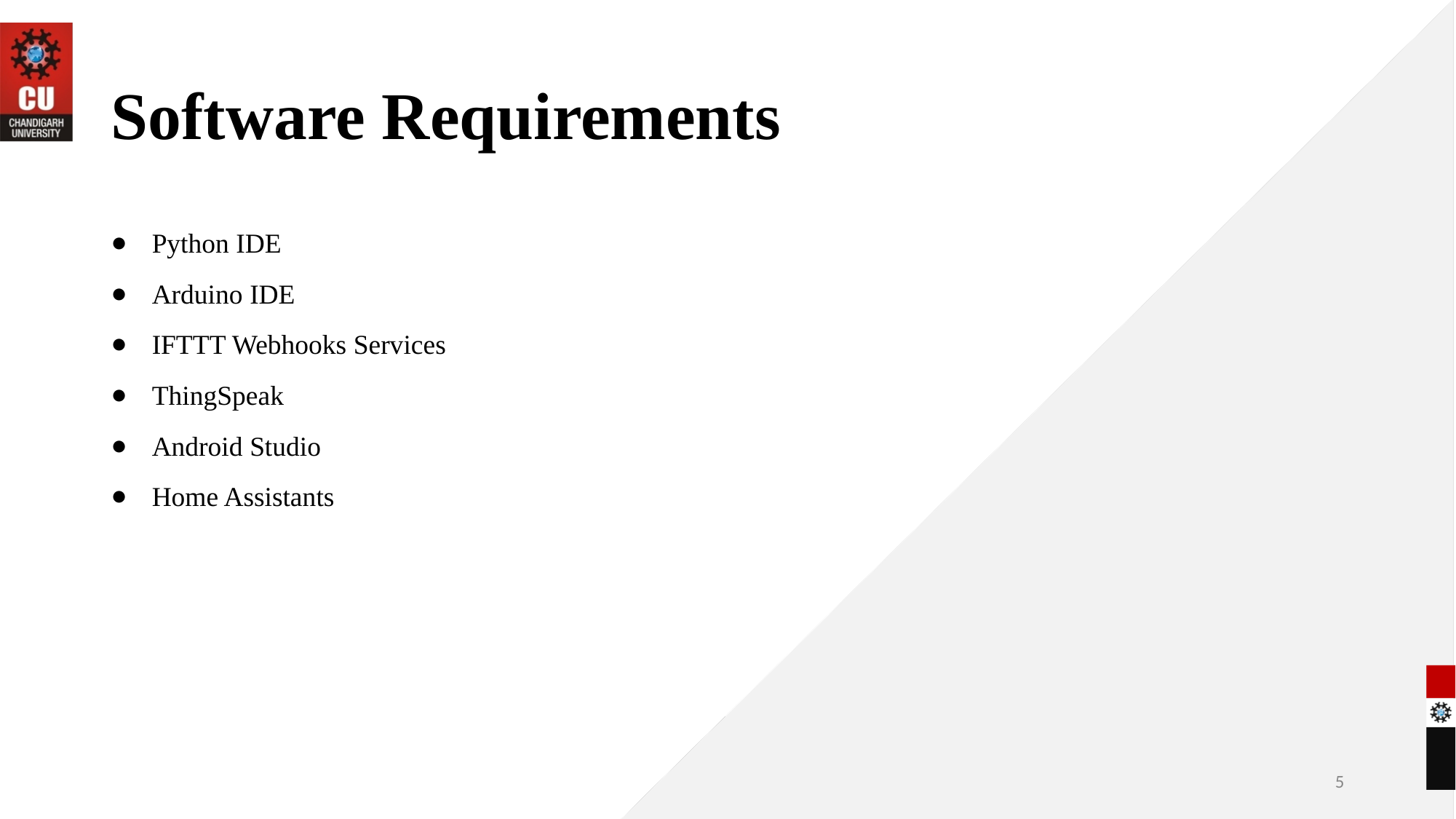

# Software Requirements
Python IDE
Arduino IDE
IFTTT Webhooks Services
ThingSpeak
Android Studio
Home Assistants

5